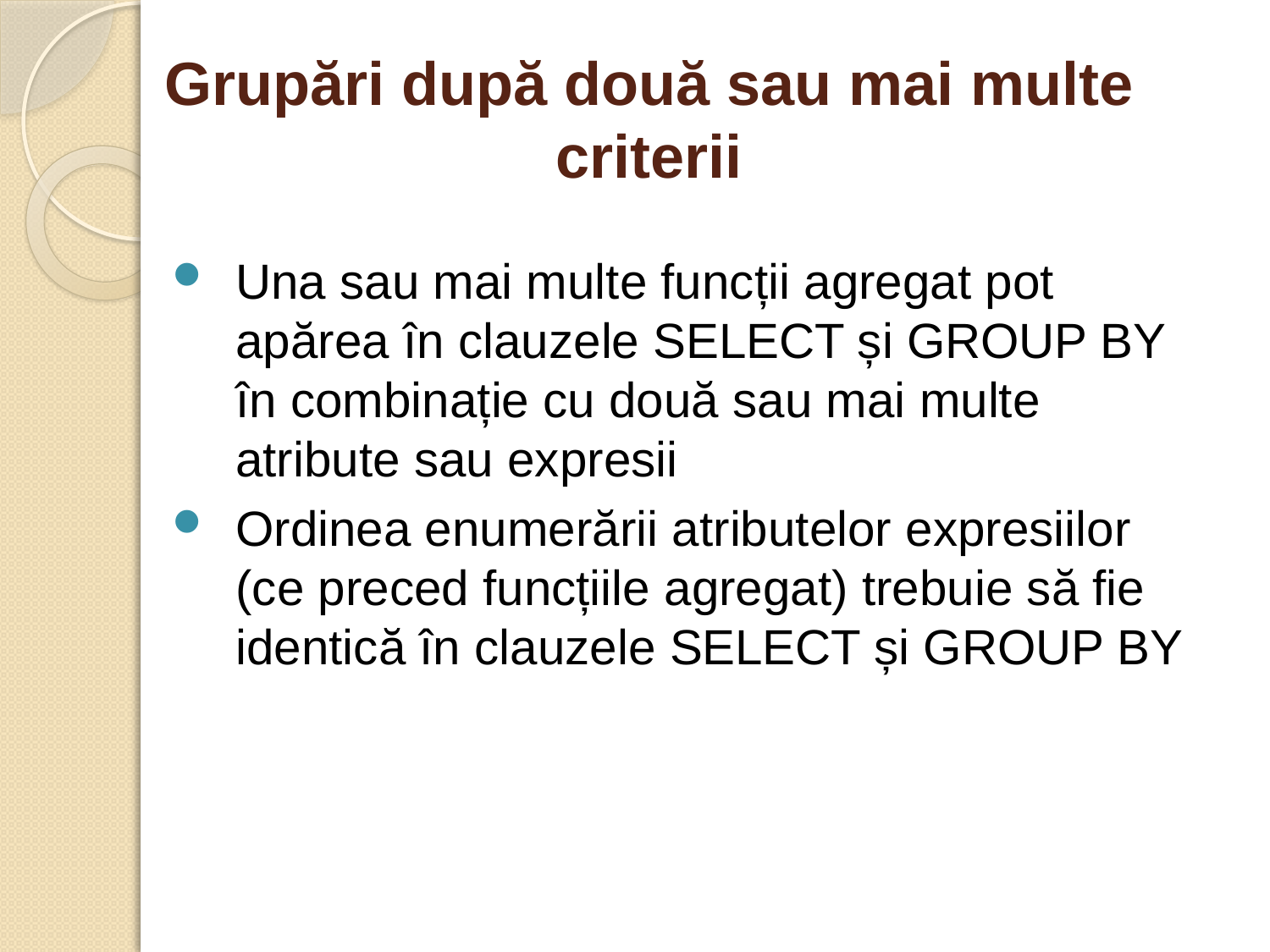

# Grupări după două sau mai multe criterii
Una sau mai multe funcții agregat pot apărea în clauzele SELECT și GROUP BY în combinație cu două sau mai multe atribute sau expresii
Ordinea enumerării atributelor expresiilor (ce preced funcțiile agregat) trebuie să fie identică în clauzele SELECT și GROUP BY